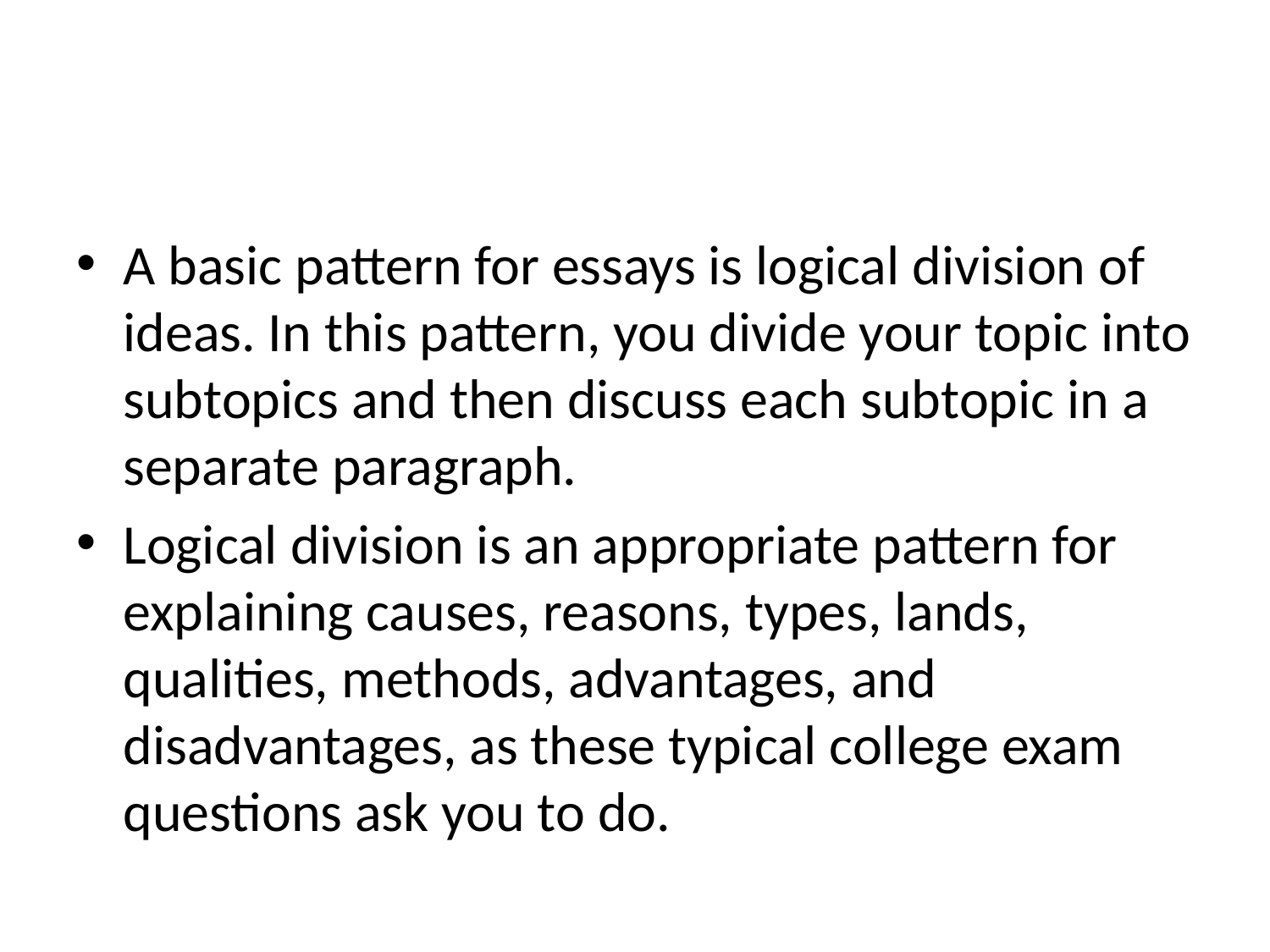

#
A basic pattern for essays is logical division of ideas. In this pattern, you divide your topic into subtopics and then discuss each subtopic in a separate paragraph.
Logical division is an appropriate pattern for explaining causes, reasons, types, lands, qualities, methods, advantages, and disadvantages, as these typical college exam questions ask you to do.